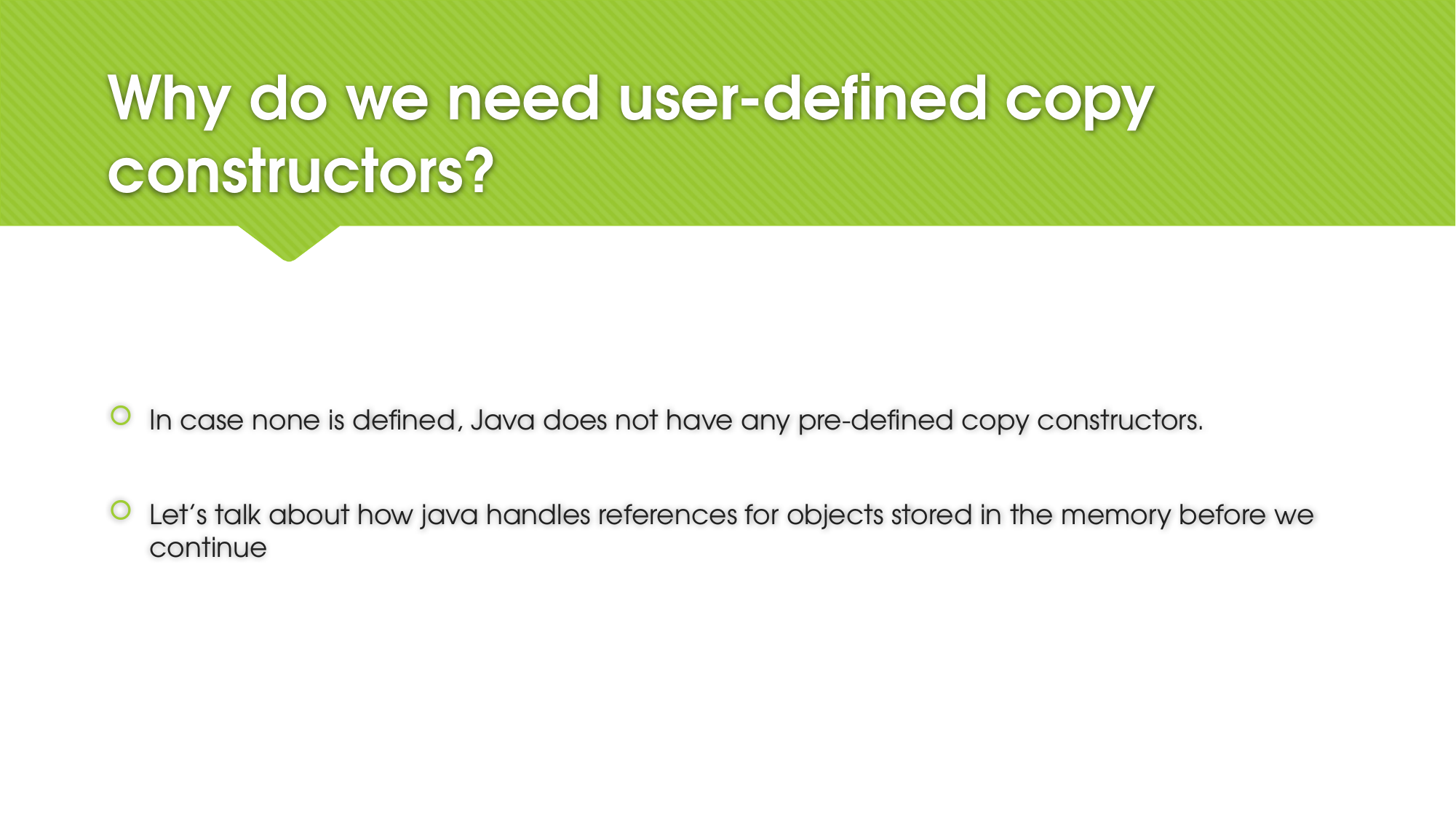

# Why do we need user-defined copy constructors?
In case none is defined, Java does not have any pre-defined copy constructors.

Let’s talk about how java handles references for objects stored in the memory before we continue